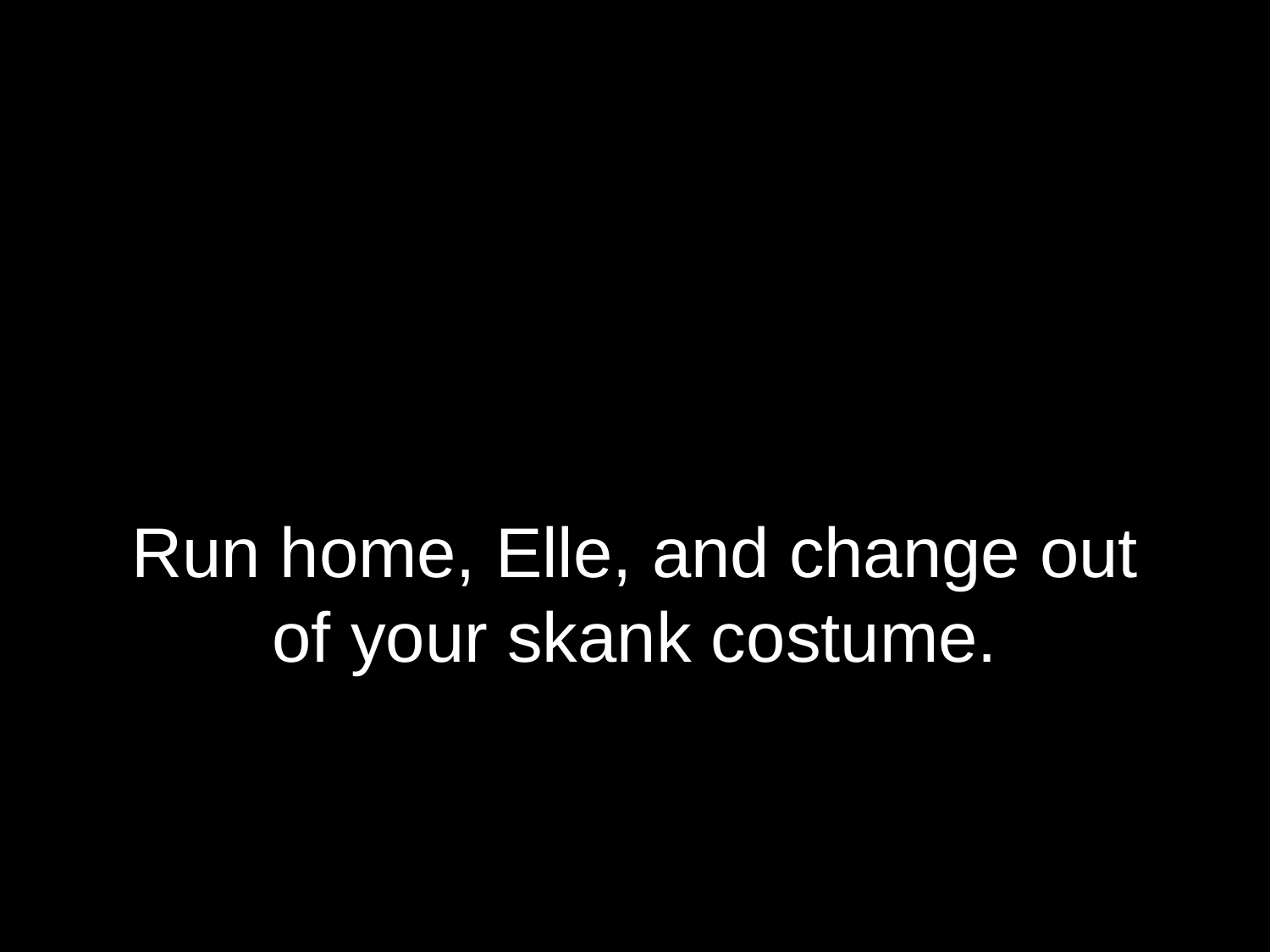

# Run home, Elle, and change out of your skank costume.